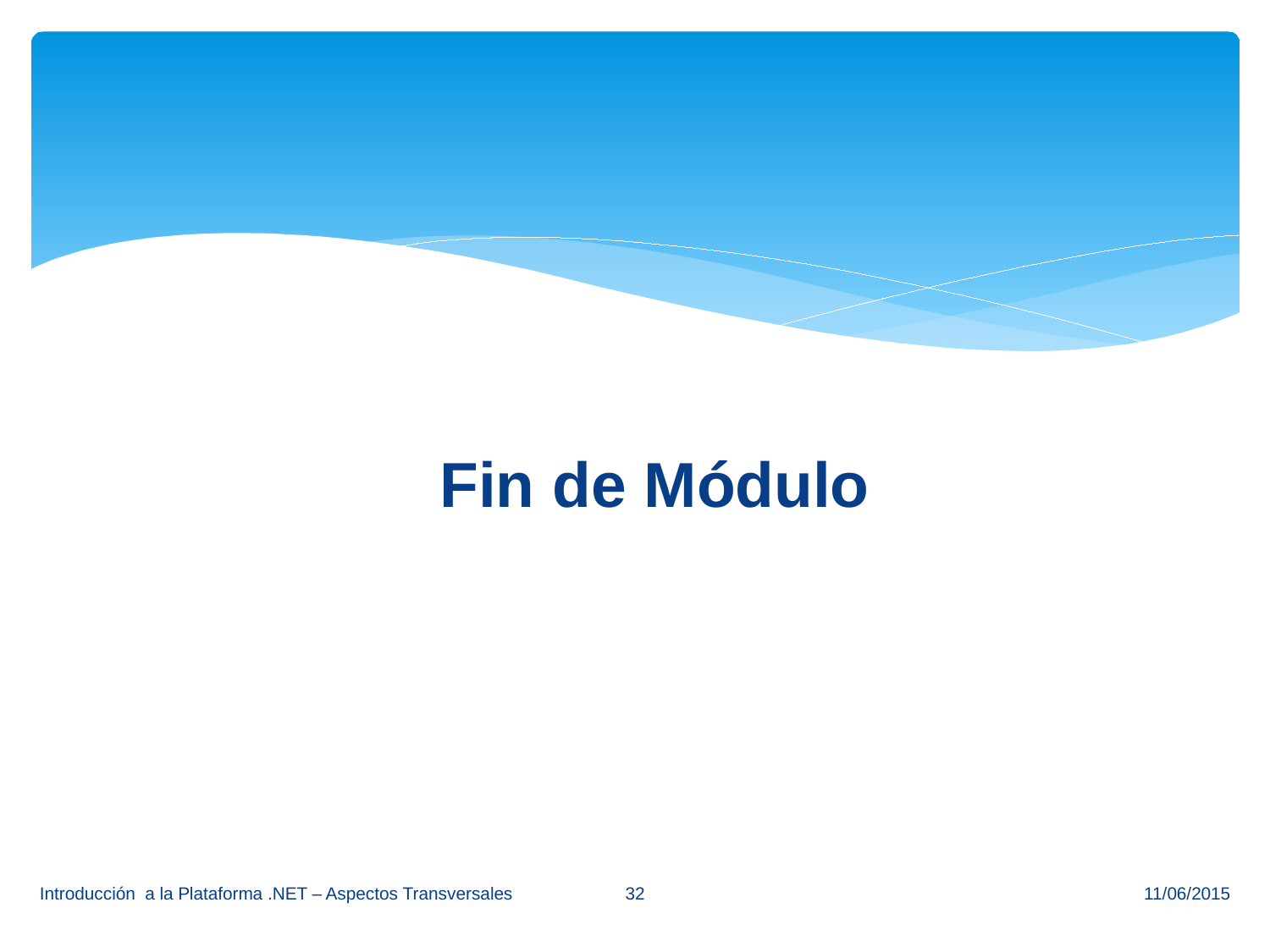

Fin de Módulo
32
Introducción  a la Plataforma .NET – Aspectos Transversales
11/06/2015